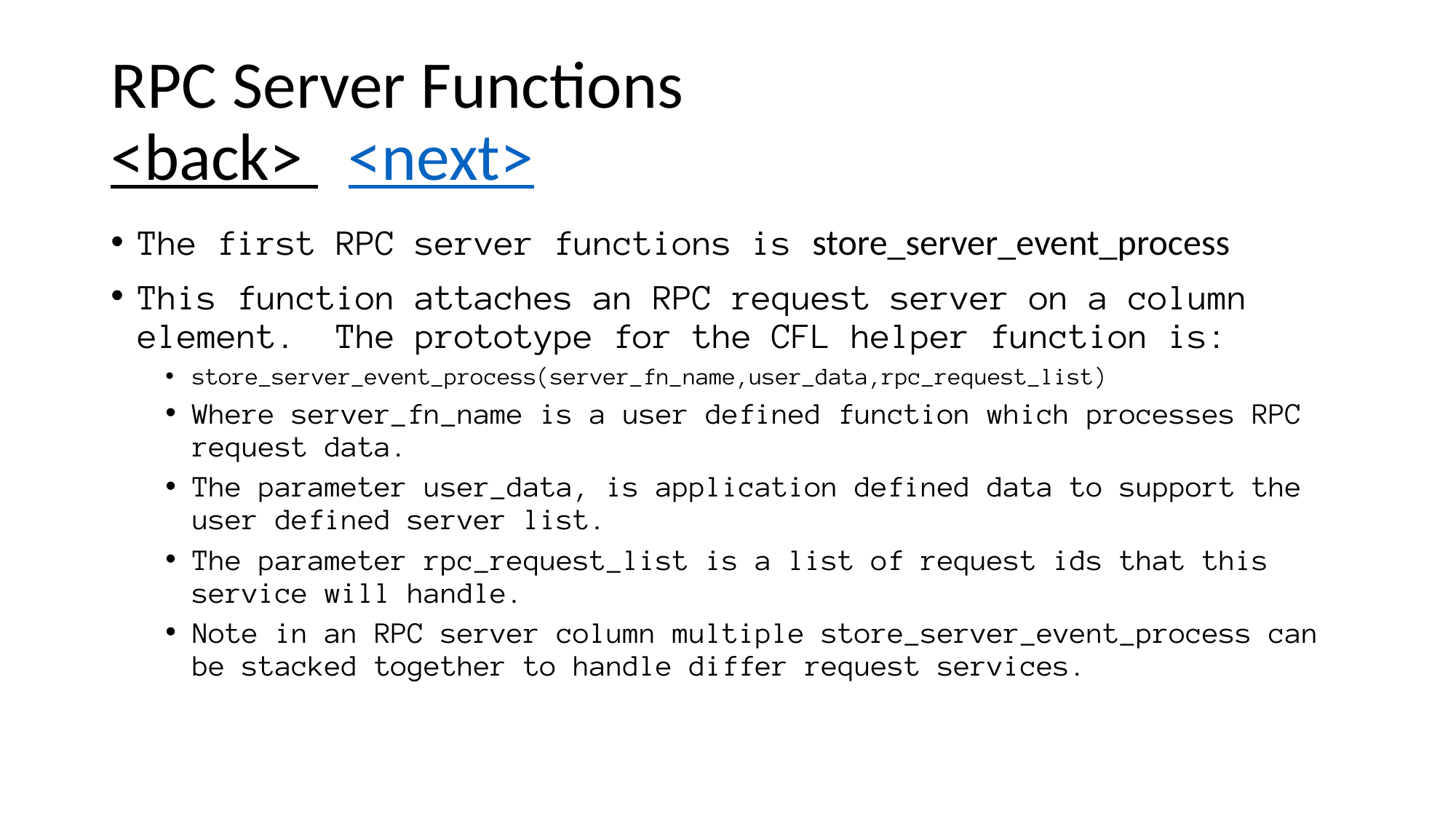

# RPC Server Functions <back>   <next>
The first RPC server functions is store_server_event_process
This function attaches an RPC request server on a column element.  The prototype for the CFL helper function is:
store_server_event_process(server_fn_name,user_data,rpc_request_list)
Where server_fn_name is a user defined function which processes RPC request data.
The parameter user_data, is application defined data to support the user defined server list.
The parameter rpc_request_list is a list of request ids that this service will handle.
Note in an RPC server column multiple store_server_event_process can be stacked together to handle differ request services.